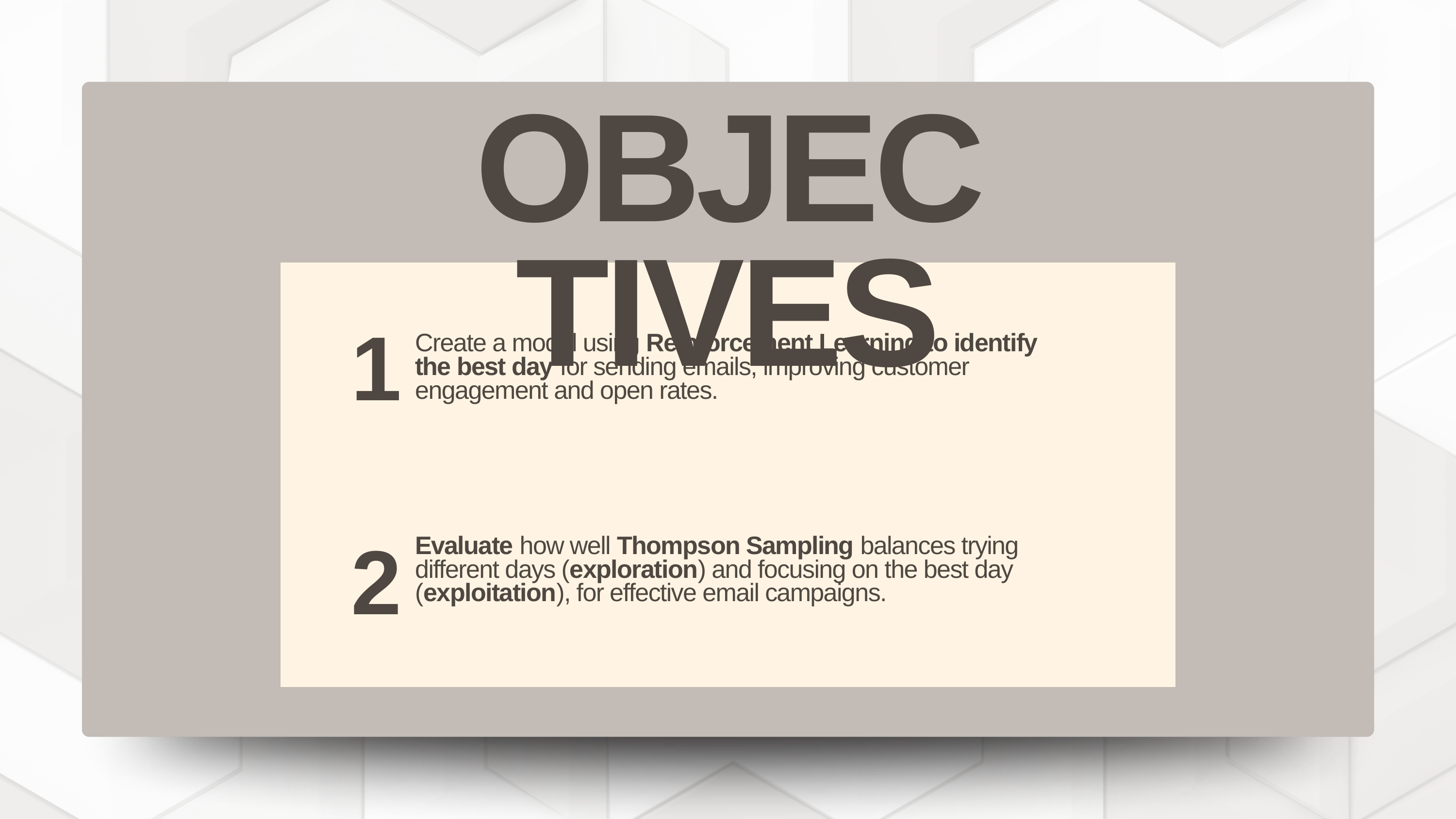

OBJECTIVES
|  |
| --- |
|  |
Create a model using Reinforcement Learning to identify the best day for sending emails, improving customer engagement and open rates.
1
Evaluate how well Thompson Sampling balances trying different days (exploration) and focusing on the best day (exploitation), for effective email campaigns.
2